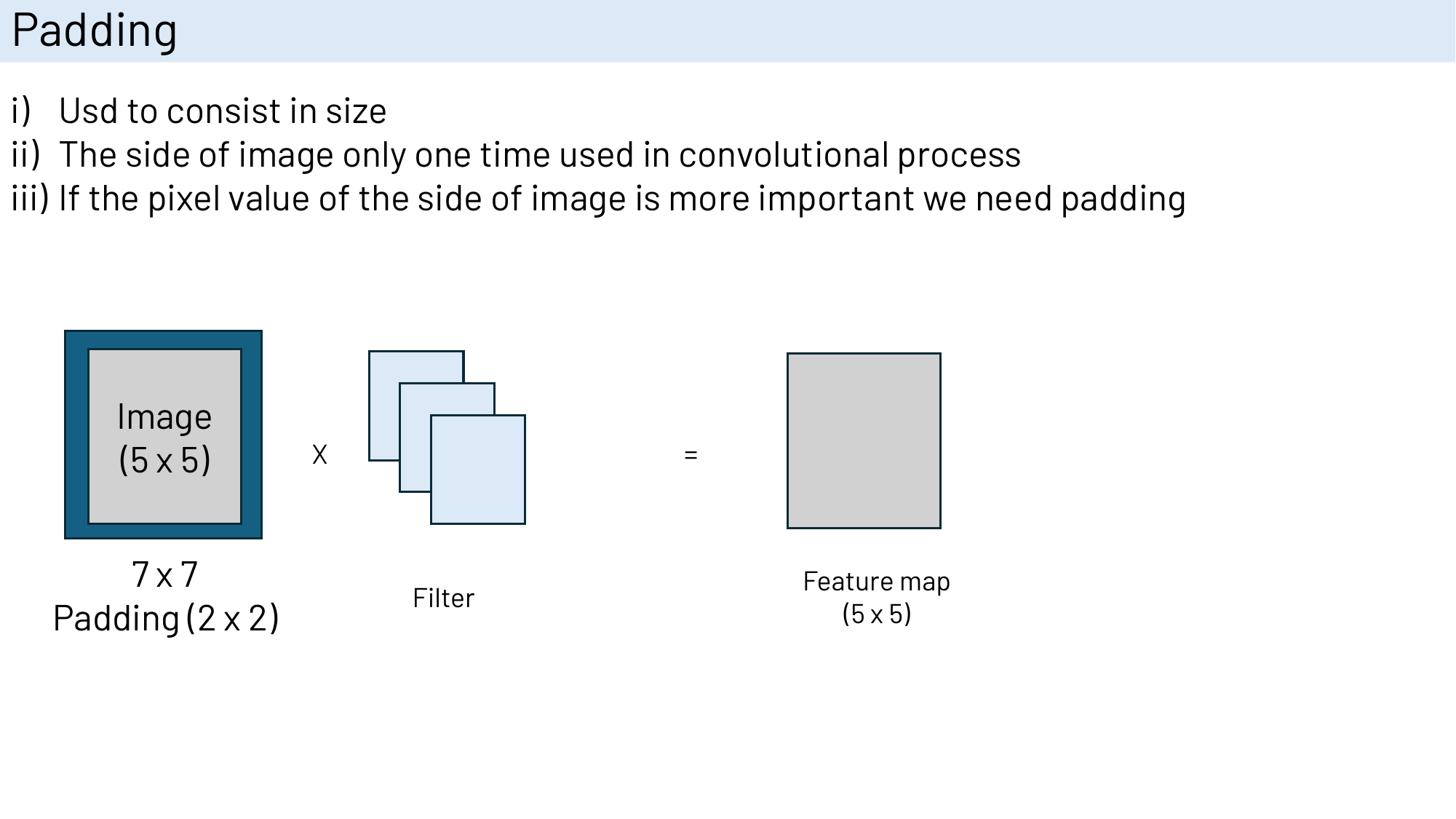

Padding
Usd to consist in size
The side of image only one time used in convolutional process
If the pixel value of the side of image is more important we need padding

Image
(5 x 5)

X
=
7 x 7
Padding (2 x 2)
Feature map
(5 x 5)
Filter